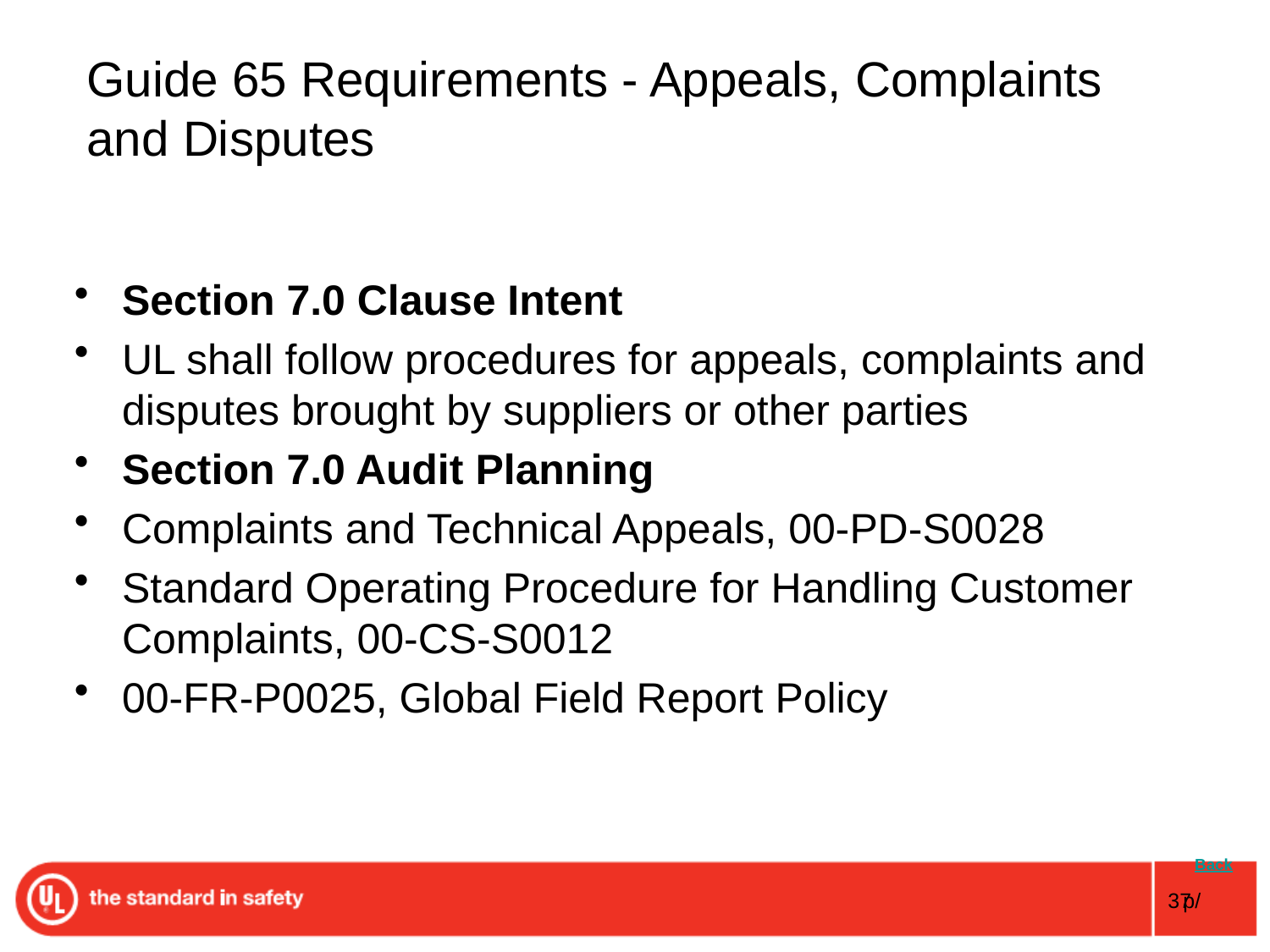

# Guide 65 Requirements - Appeals, Complaints and Disputes

Section 7.0 Clause Intent
UL shall follow procedures for appeals, complaints and disputes brought by suppliers or other parties
Section 7.0 Audit Planning
Complaints and Technical Appeals, 00-PD-S0028
Standard Operating Procedure for Handling Customer Complaints, 00-CS-S0012
00-FR-P0025, Global Field Report Policy

 Back